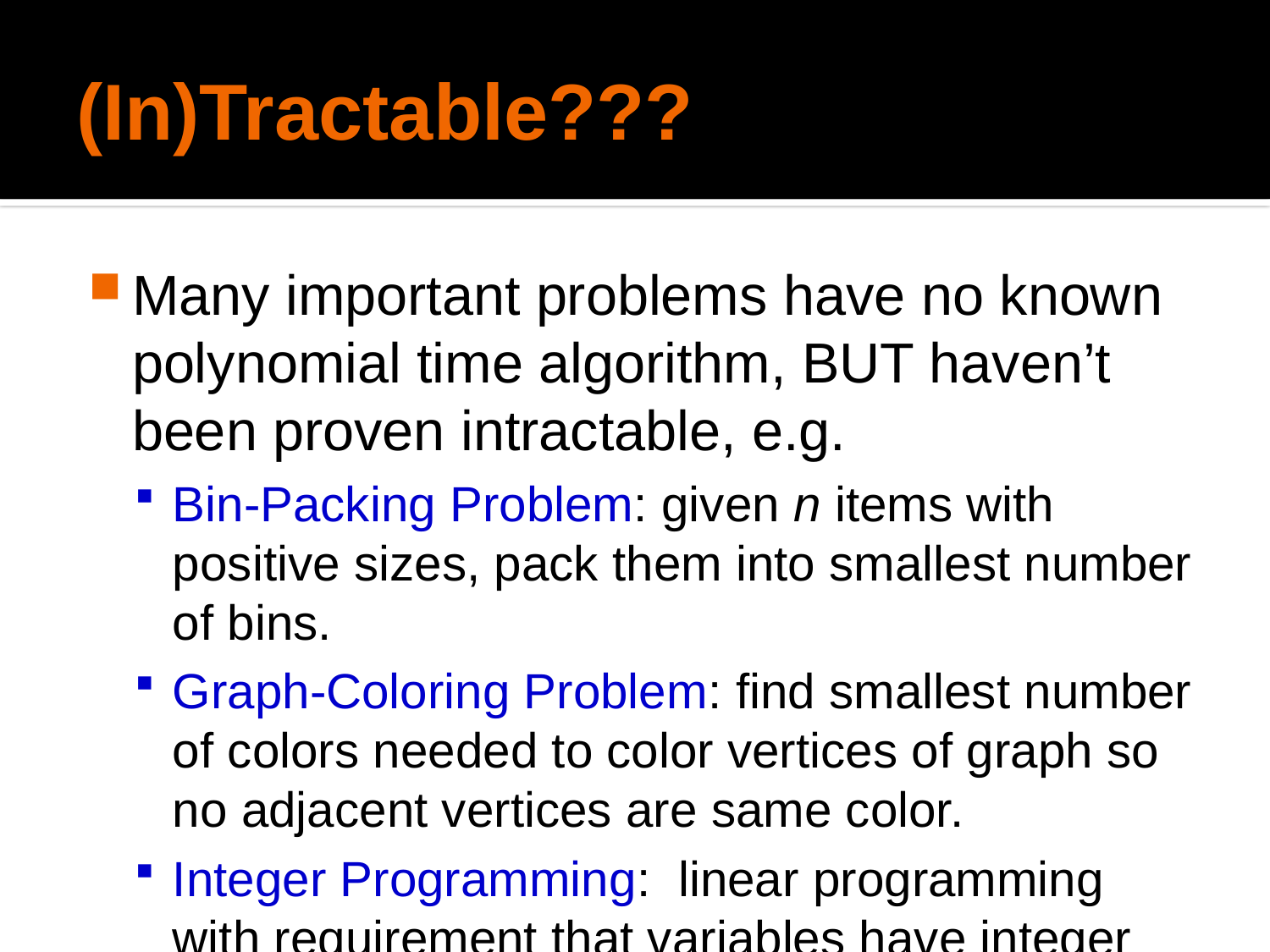

# (In)Tractable???
Many important problems have no known polynomial time algorithm, BUT haven’t been proven intractable, e.g.
Bin-Packing Problem: given n items with positive sizes, pack them into smallest number of bins.
Graph-Coloring Problem: find smallest number of colors needed to color vertices of graph so no adjacent vertices are same color.
Integer Programming:  linear programming with requirement that variables have integer values.